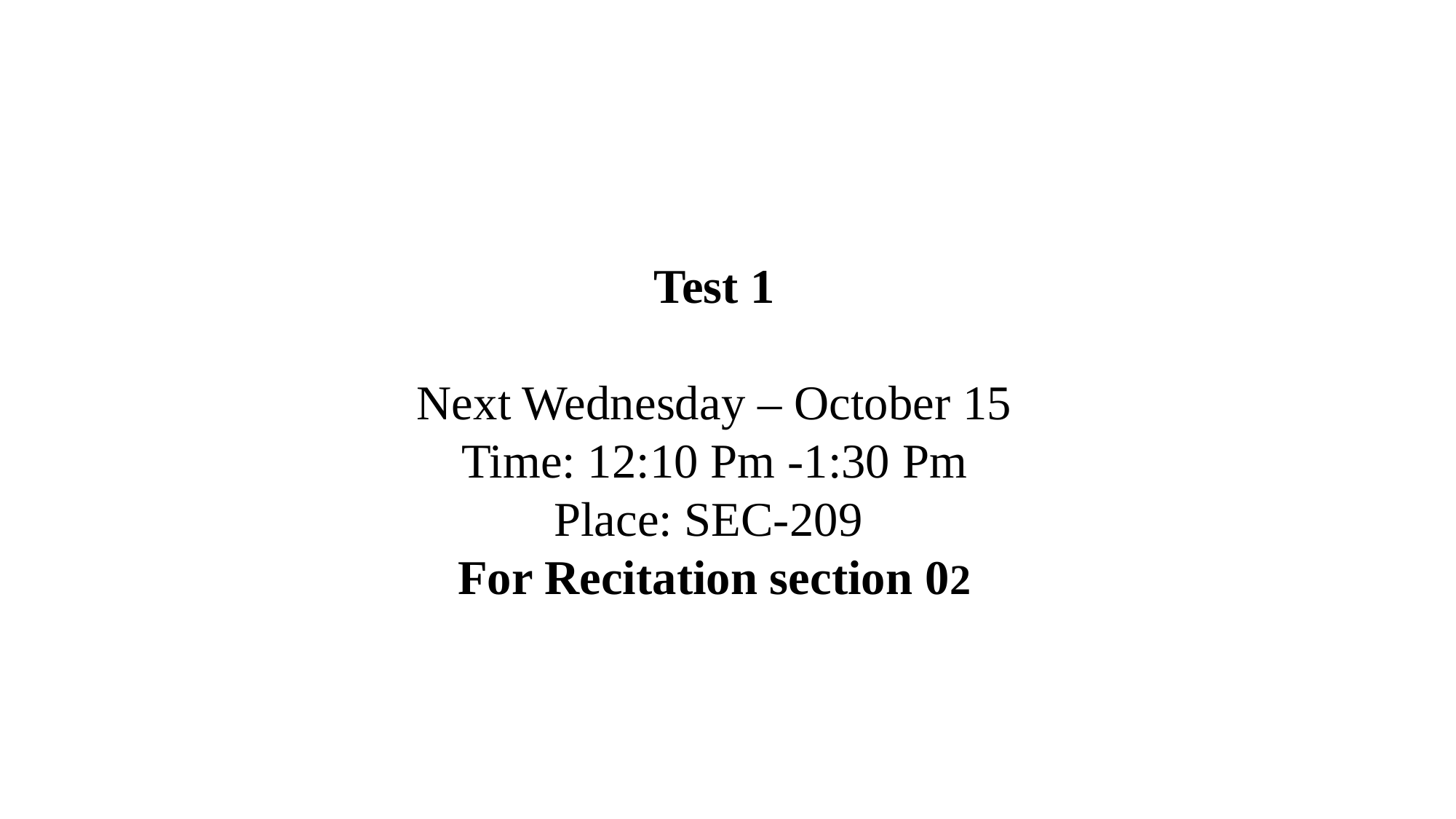

Test 1

Next Wednesday – October 15
Time: 12:10 Pm -1:30 Pm
Place: SEC-209
For Recitation section 02